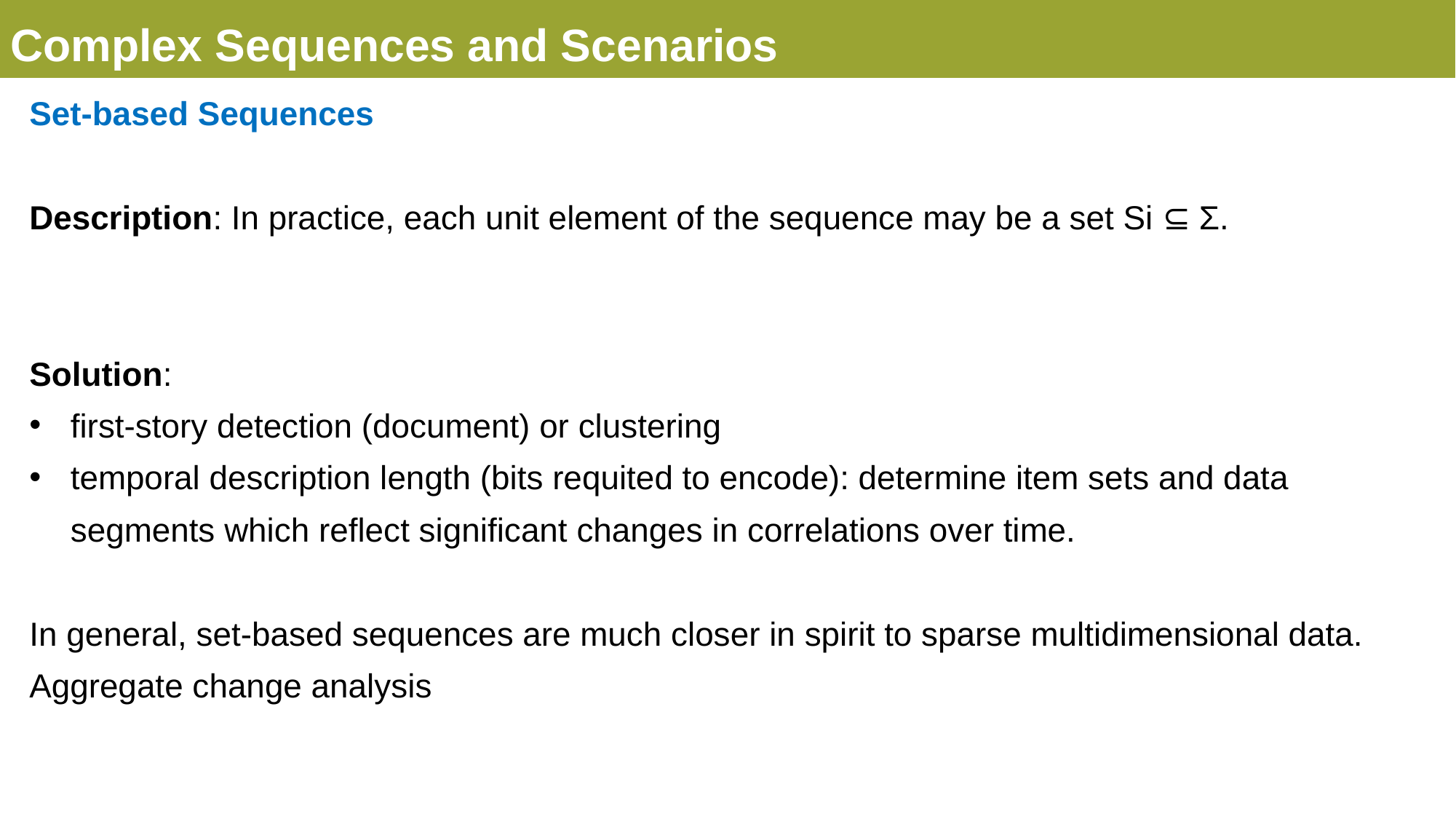

Complex Sequences and Scenarios
Set-based Sequences

Description: In practice, each unit element of the sequence may be a set Si ⊆ Σ.

Solution:
first-story detection (document) or clustering
temporal description length (bits requited to encode): determine item sets and data segments which reflect significant changes in correlations over time.

In general, set-based sequences are much closer in spirit to sparse multidimensional data.
Aggregate change analysis